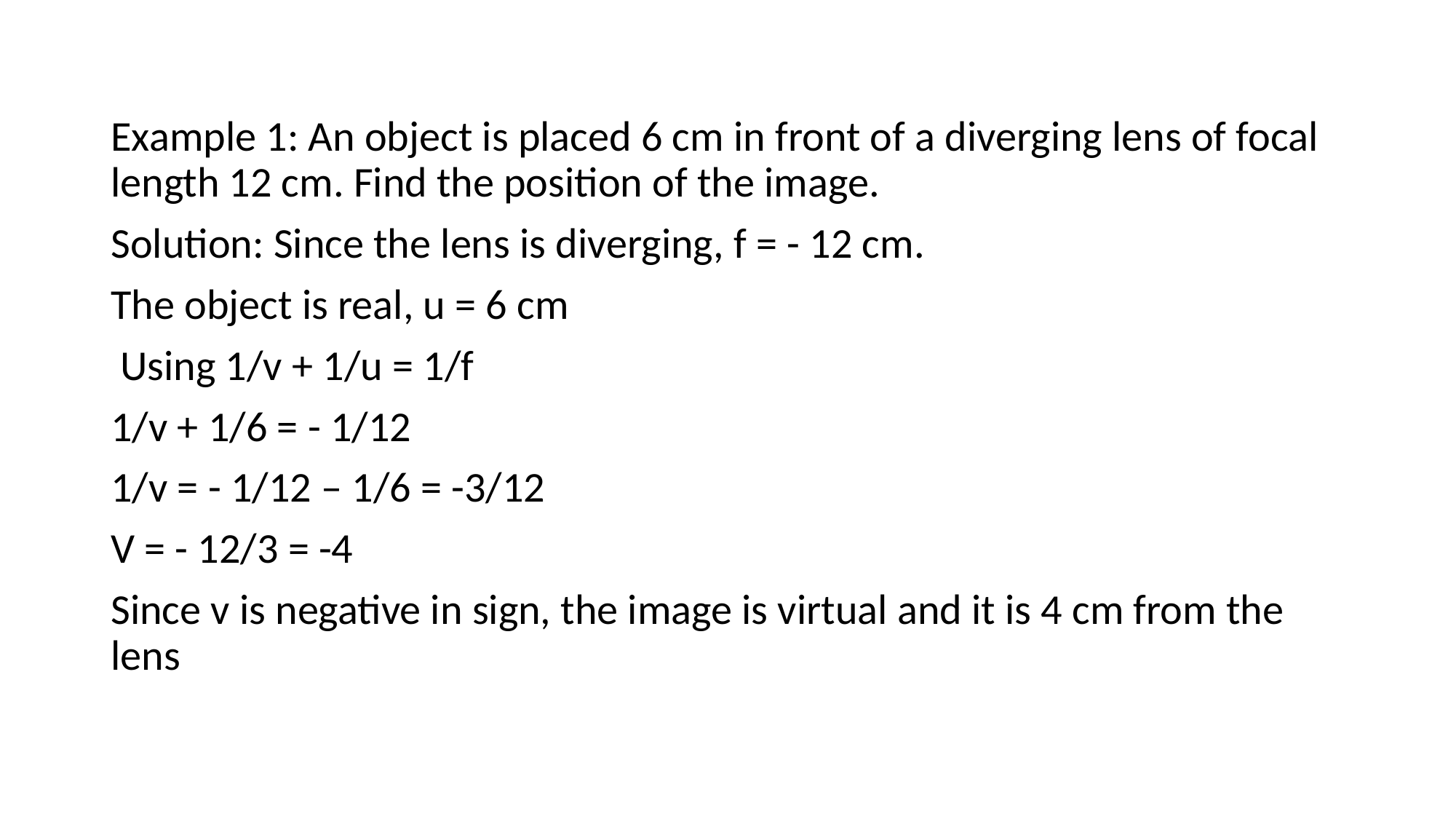

#
Example 1: An object is placed 6 cm in front of a diverging lens of focal length 12 cm. Find the position of the image.
Solution: Since the lens is diverging, f = - 12 cm.
The object is real, u = 6 cm
 Using 1/v + 1/u = 1/f
1/v + 1/6 = - 1/12
1/v = - 1/12 – 1/6 = -3/12
V = - 12/3 = -4
Since v is negative in sign, the image is virtual and it is 4 cm from the lens